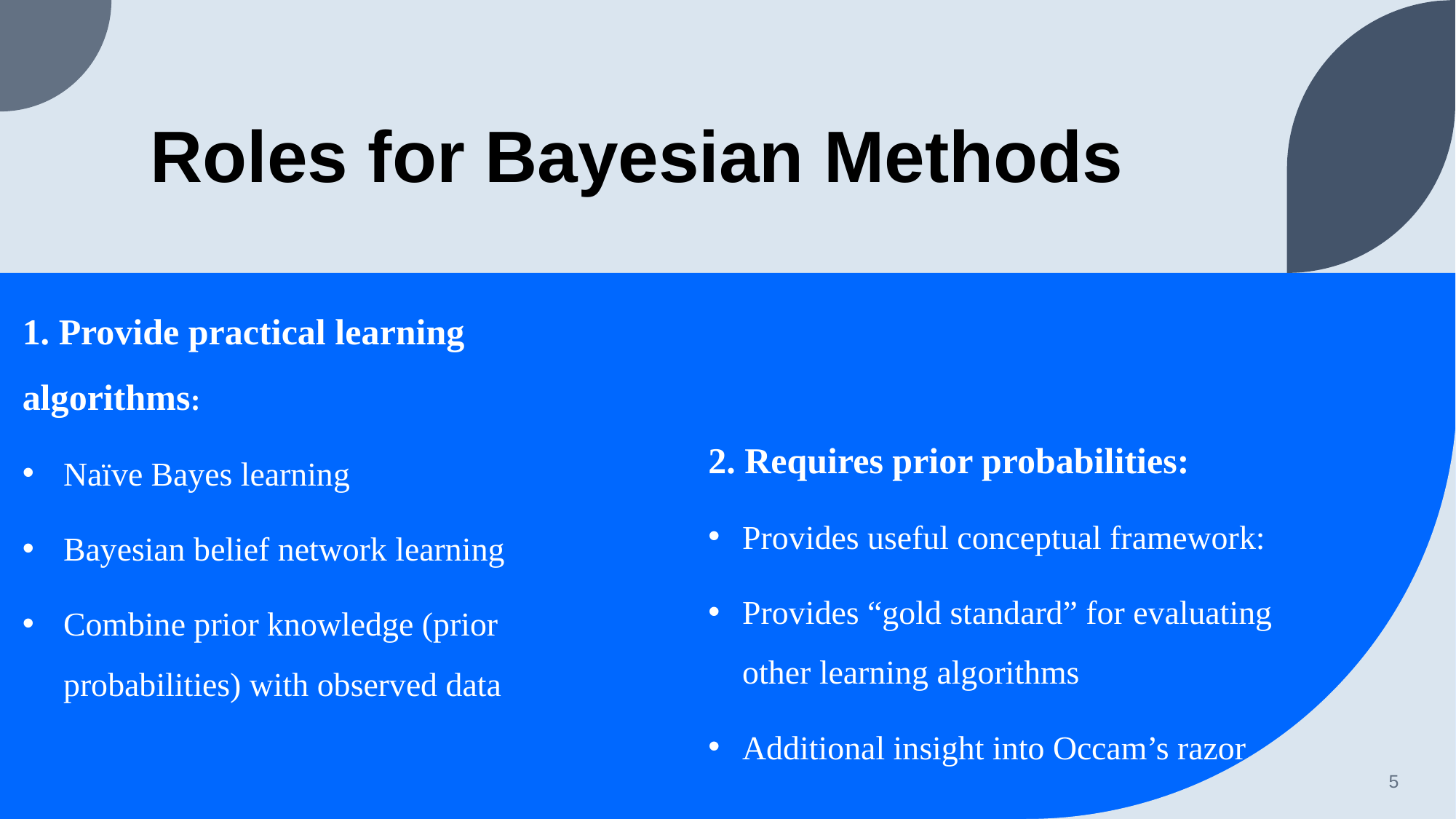

# Roles for Bayesian Methods
1. Provide practical learning algorithms:
Naïve Bayes learning
Bayesian belief network learning
Combine prior knowledge (prior probabilities) with observed data
2. Requires prior probabilities:
Provides useful conceptual framework:
Provides “gold standard” for evaluating other learning algorithms
Additional insight into Occam’s razor
5